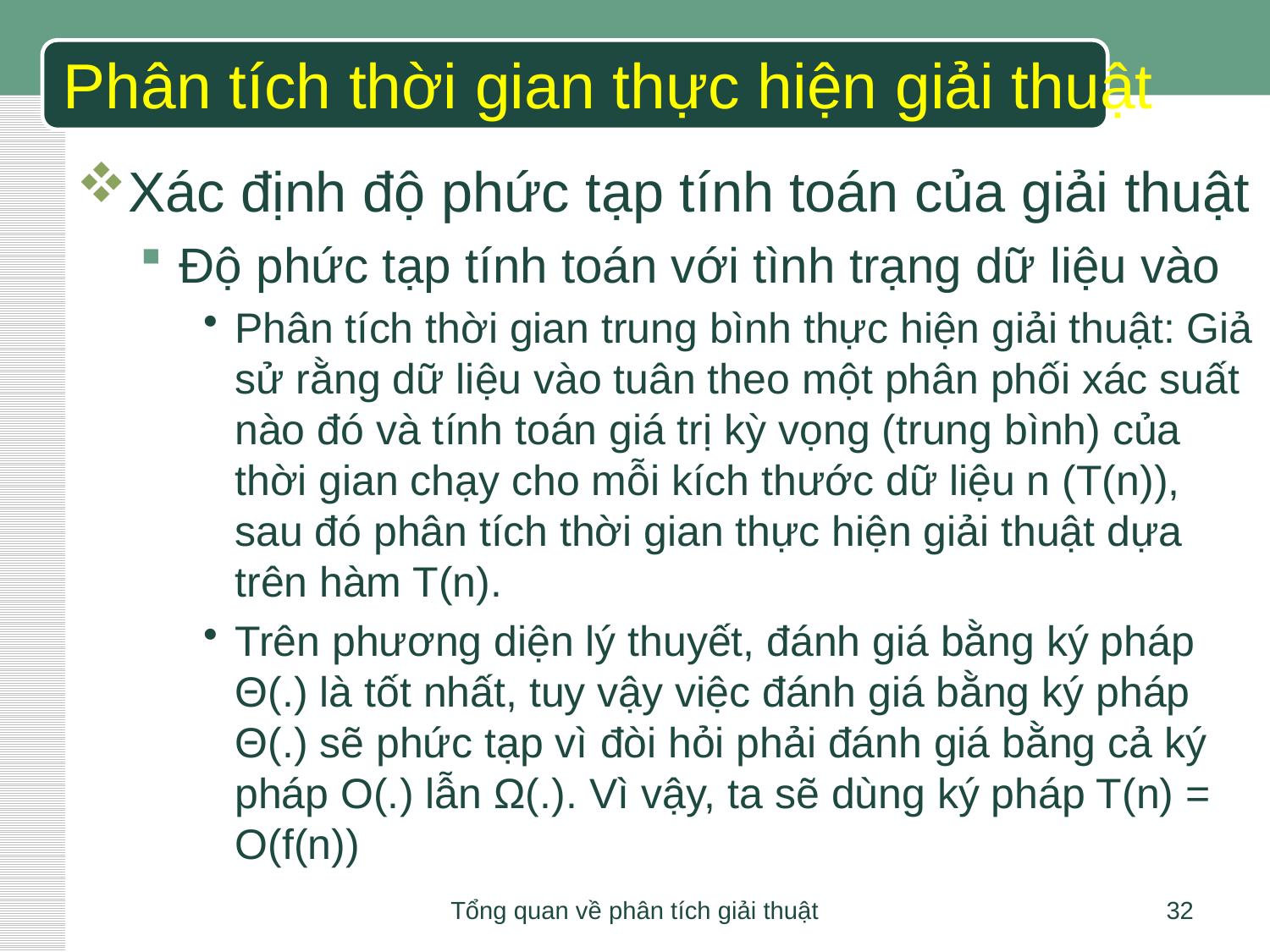

# Phân tích thời gian thực hiện giải thuật
Xác định độ phức tạp tính toán của giải thuật
Độ phức tạp tính toán với tình trạng dữ liệu vào
Phân tích thời gian trung bình thực hiện giải thuật: Giả sử rằng dữ liệu vào tuân theo một phân phối xác suất nào đó và tính toán giá trị kỳ vọng (trung bình) của thời gian chạy cho mỗi kích thước dữ liệu n (T(n)), sau đó phân tích thời gian thực hiện giải thuật dựa trên hàm T(n).
Trên phương diện lý thuyết, đánh giá bằng ký pháp Θ(.) là tốt nhất, tuy vậy việc đánh giá bằng ký pháp Θ(.) sẽ phức tạp vì đòi hỏi phải đánh giá bằng cả ký pháp O(.) lẫn Ω(.). Vì vậy, ta sẽ dùng ký pháp T(n) = O(f(n))

Tổng quan về phân tích giải thuật
32